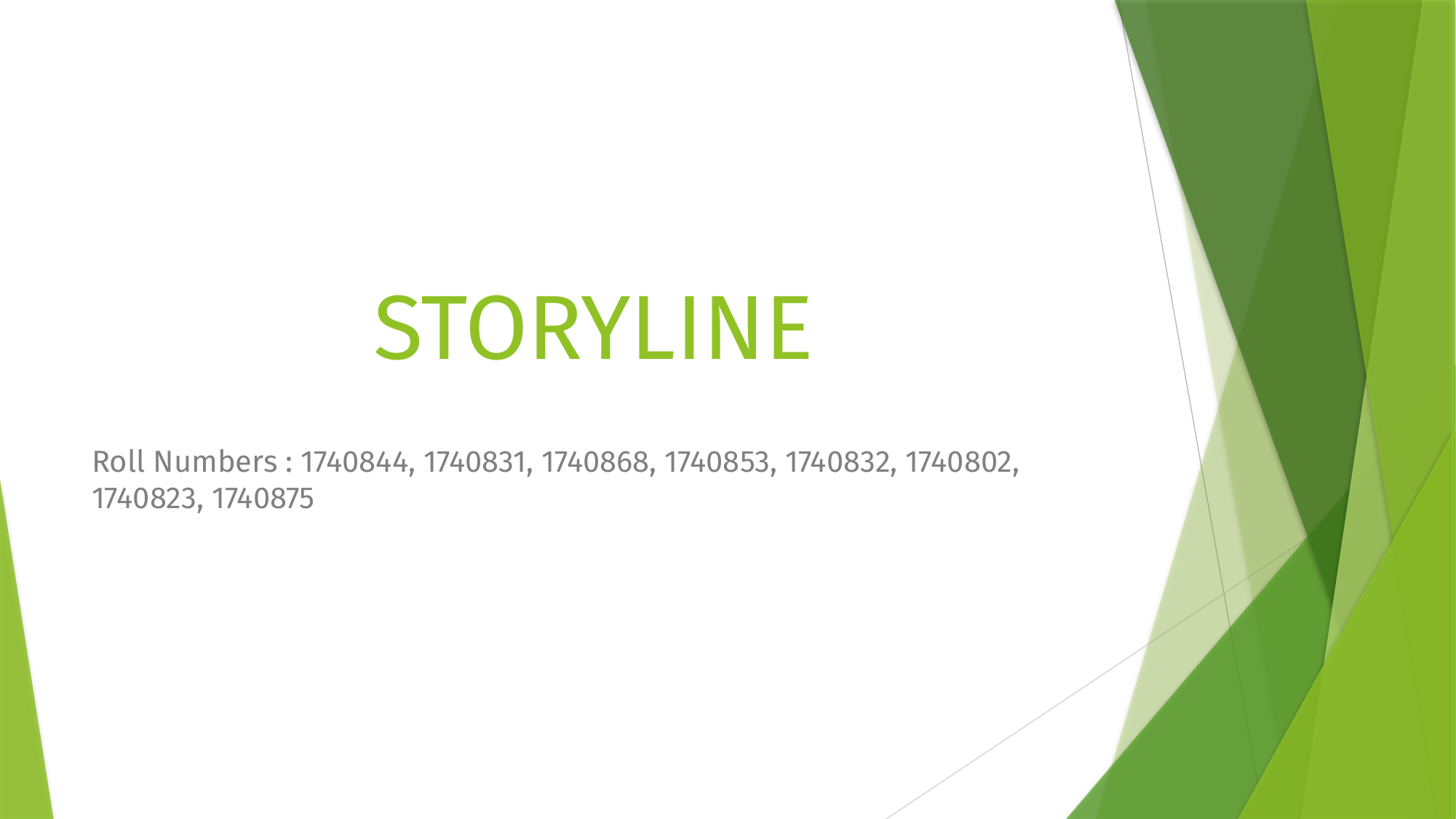

# STORYLINE
Roll Numbers : 1740844, 1740831, 1740868, 1740853, 1740832, 1740802, 1740823, 1740875